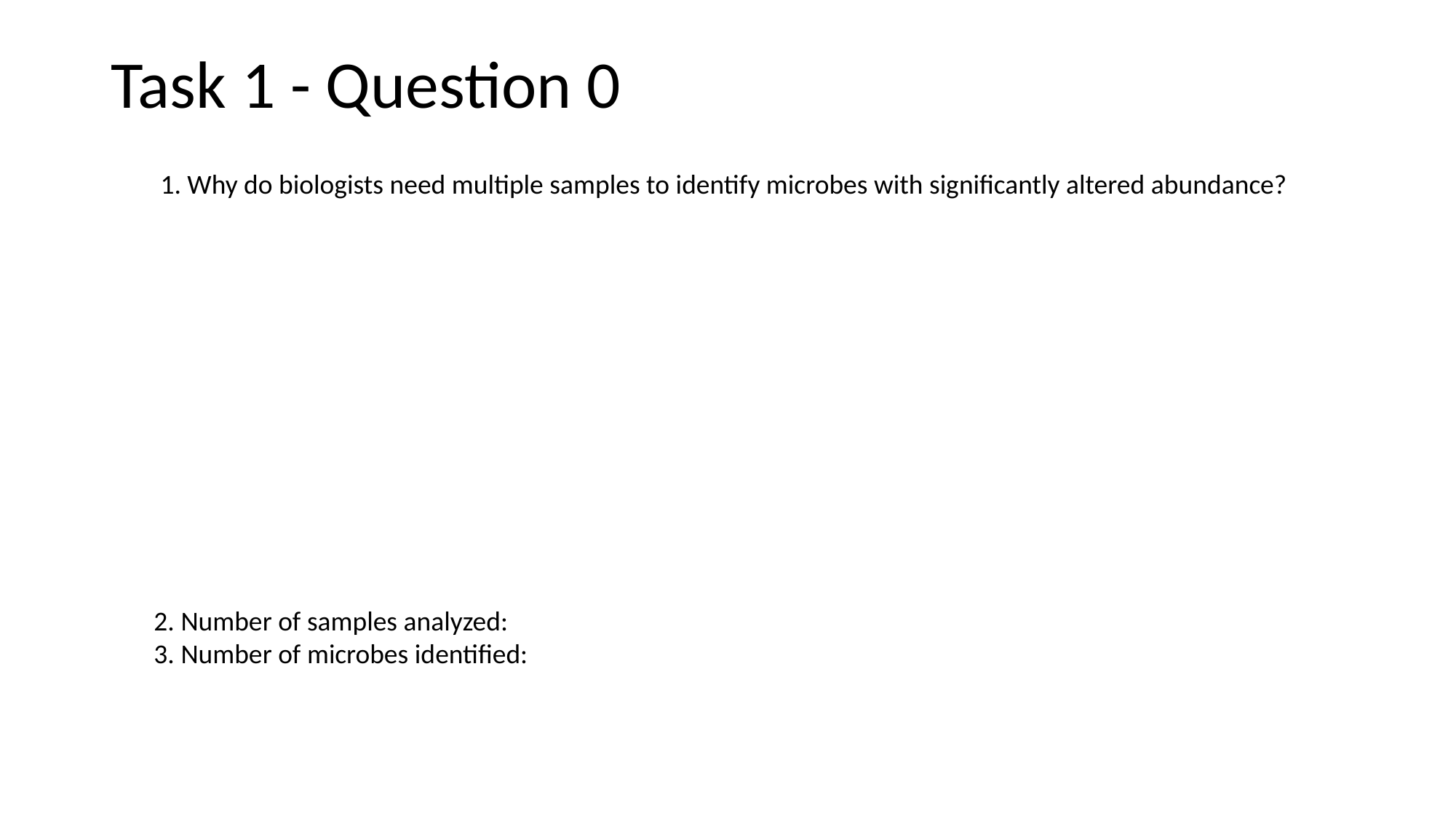

# Task 1 - Question 0
1. Why do biologists need multiple samples to identify microbes with significantly altered abundance?

2. Number of samples analyzed:
3. Number of microbes identified: